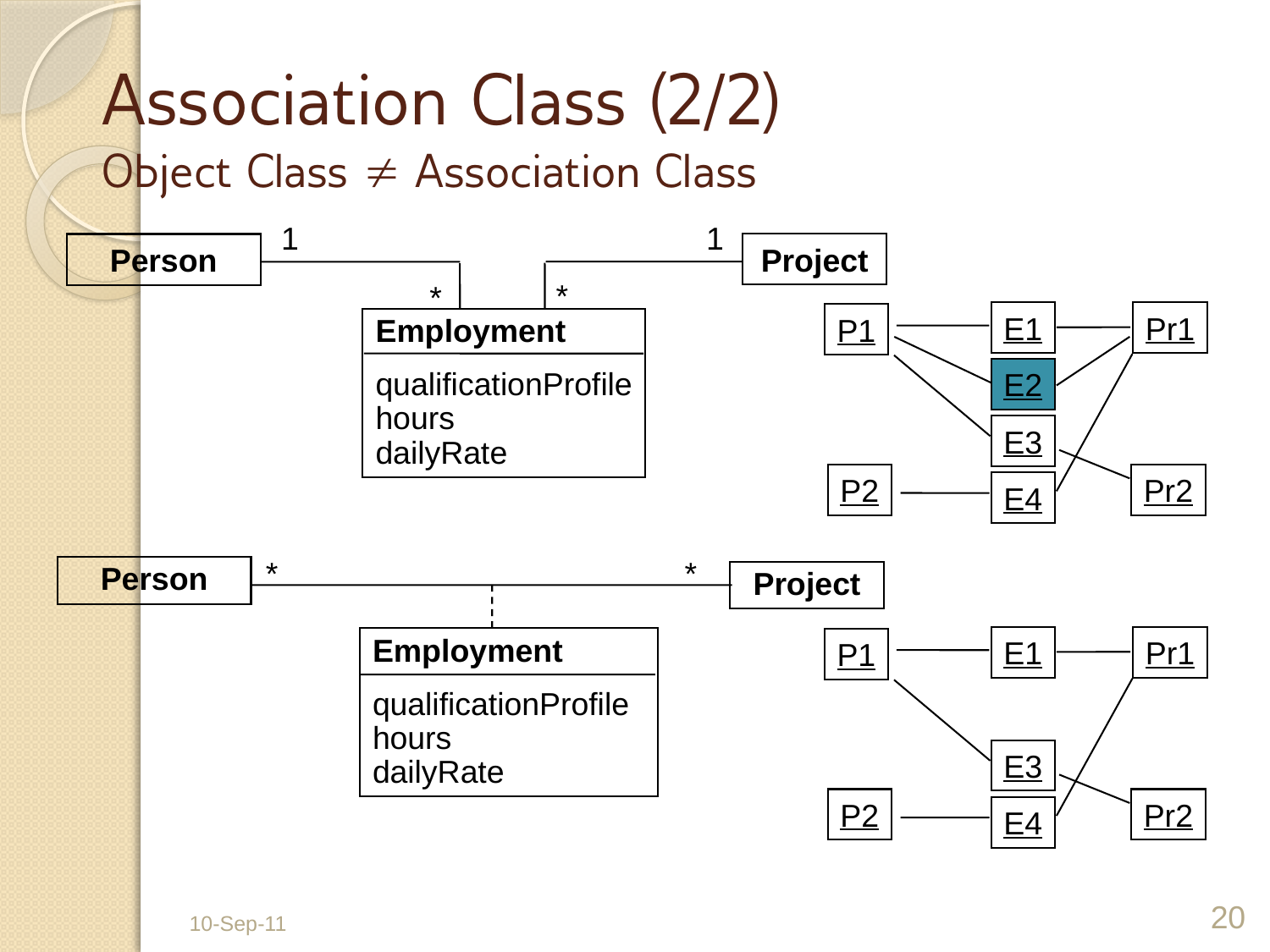

# Association Class (2/2) Object Class ≠ Association Class
1
1
Project
Person

*
*
E1
Pr1
P1
Employment

qualificationProfile
hours
dailyRate

E2
E3

P2
Pr2
E4

*
*
Person
Project

E1
Pr1
Employment

qualificationProfile
hours
dailyRate
P1

E3

P2
Pr2
E4

10-Sep-11
20